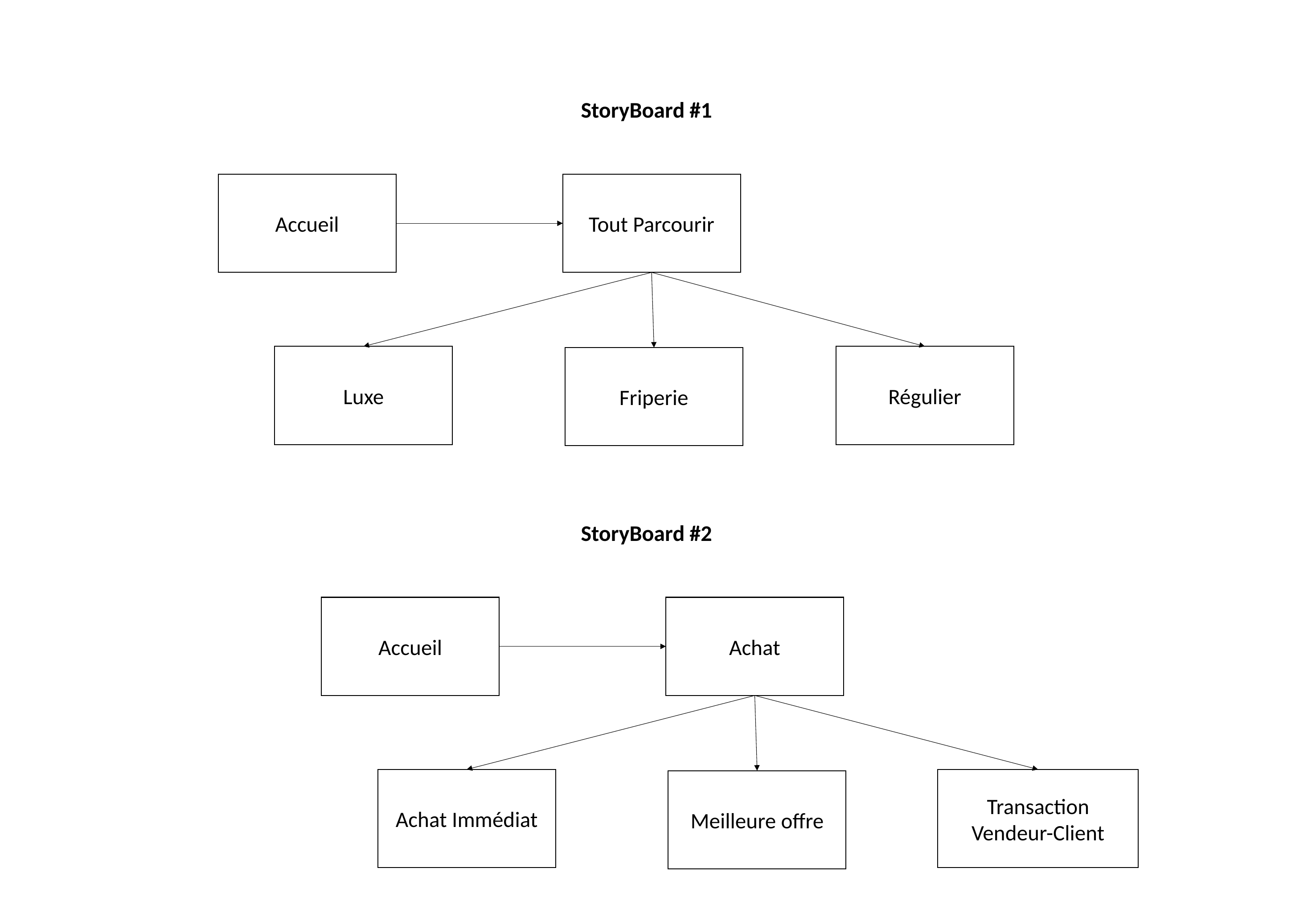

StoryBoard #1
Accueil
Tout Parcourir
Luxe
Régulier
Friperie
StoryBoard #2
Accueil
Achat
Transaction Vendeur-Client
Achat Immédiat
Meilleure offre